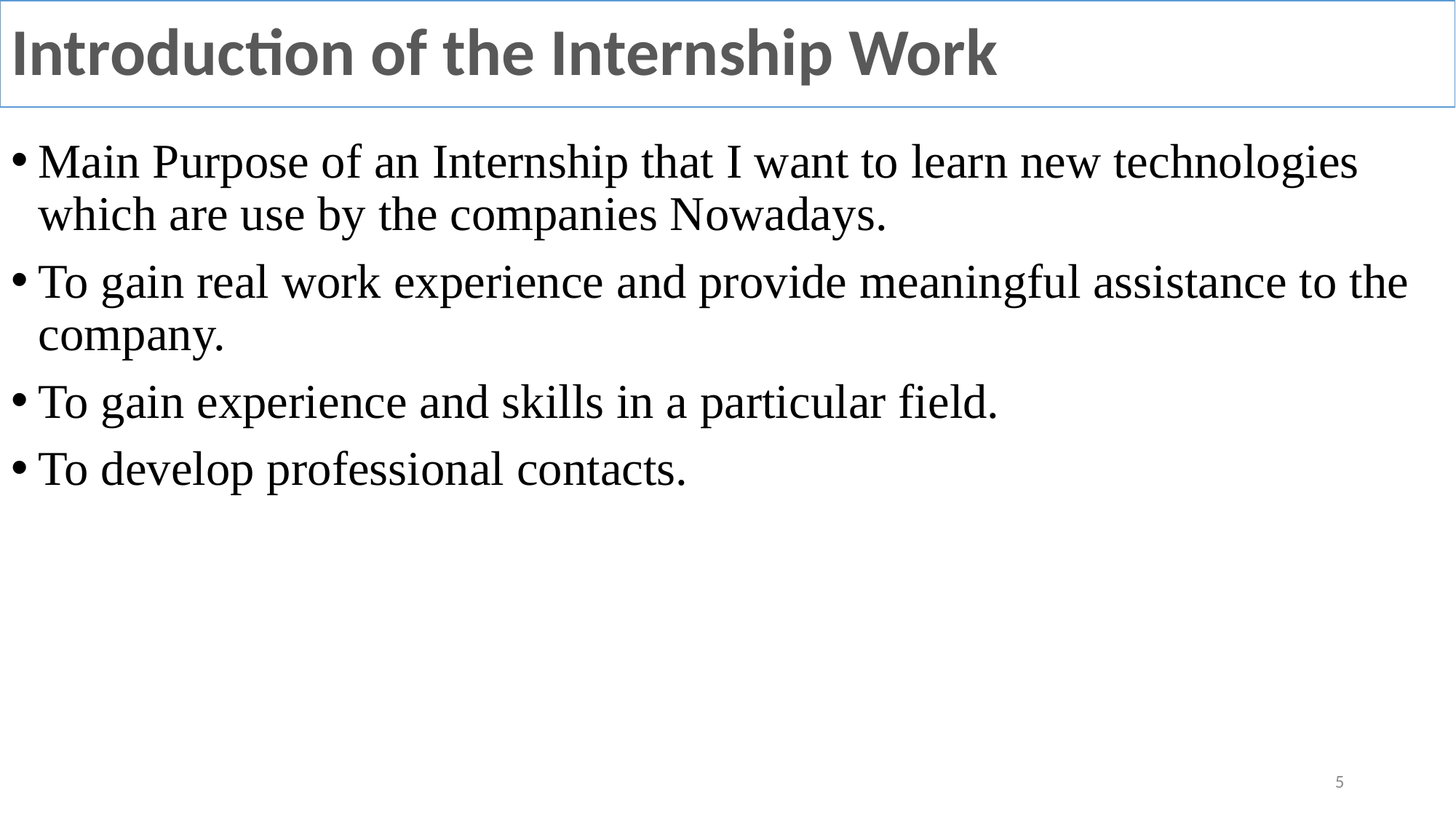

# Introduction of the Internship Work
Main Purpose of an Internship that I want to learn new technologies which are use by the companies Nowadays.
To gain real work experience and provide meaningful assistance to the company.
To gain experience and skills in a particular field.
To develop professional contacts.

5